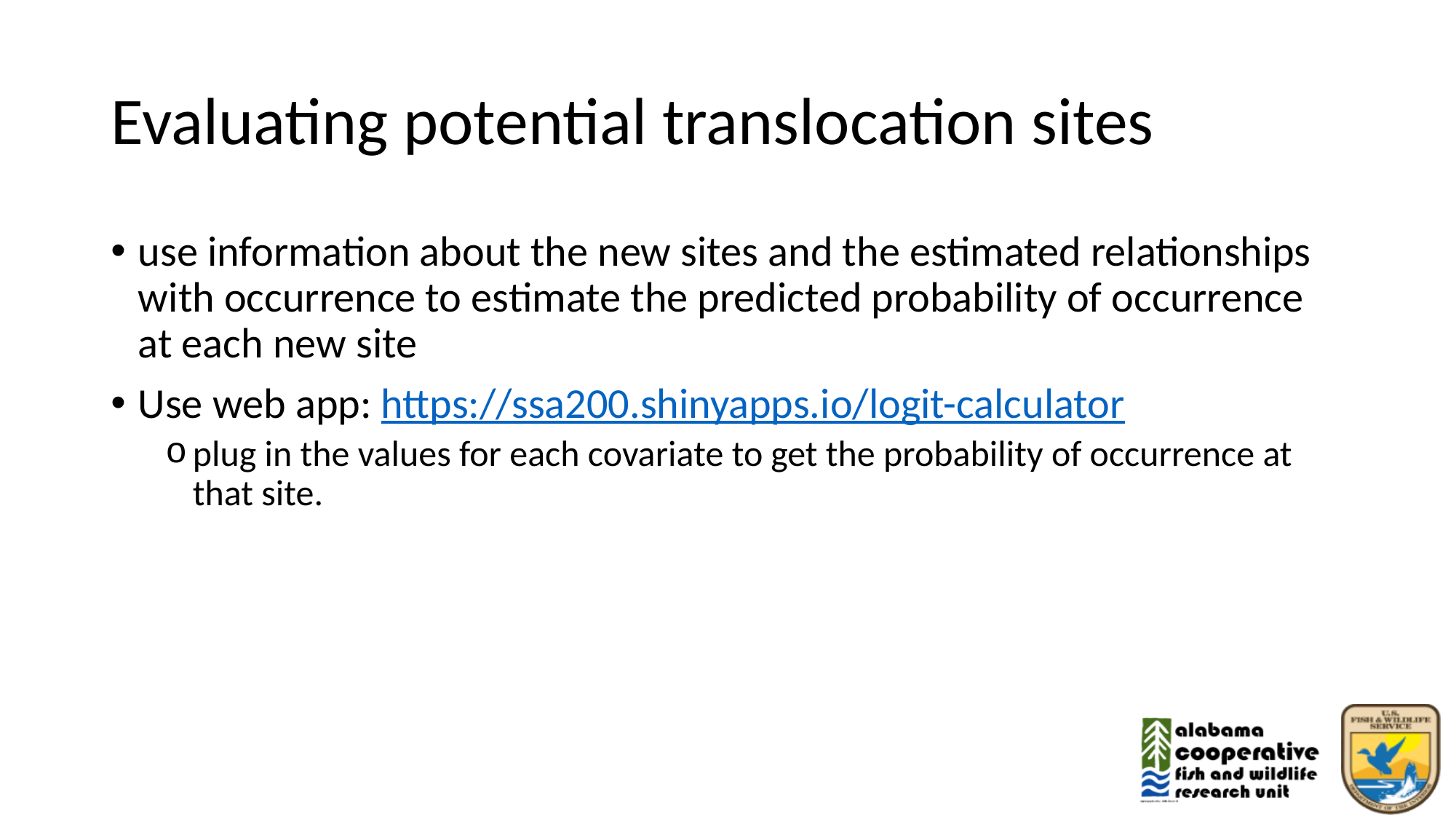

# Evaluating potential translocation sites
use information about the new sites and the estimated relationships with occurrence to estimate the predicted probability of occurrence at each new site
Use web app: https://ssa200.shinyapps.io/logit-calculator
plug in the values for each covariate to get the probability of occurrence at that site.